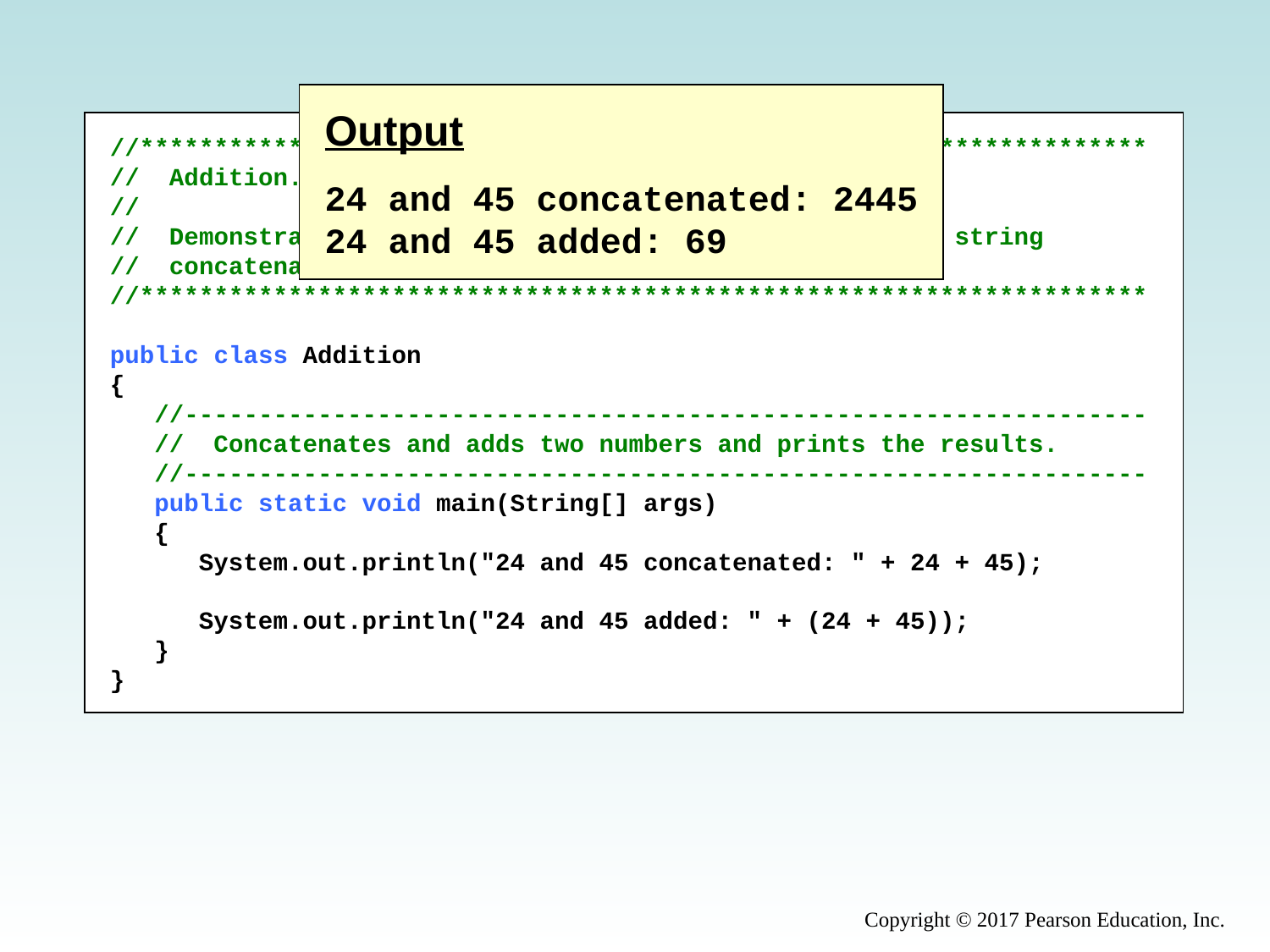

Output
24 and 45 concatenated: 2445
24 and 45 added: 69
//********************************************************************
//  Addition.java       Author: Lewis/Loftus
//
//  Demonstrates the difference between the addition and string
//  concatenation operators.
//********************************************************************

public class Addition
{
   //-----------------------------------------------------------------
   //  Concatenates and adds two numbers and prints the results.
   //-----------------------------------------------------------------
   public static void main(String[] args)
   {
      System.out.println("24 and 45 concatenated: " + 24 + 45);

      System.out.println("24 and 45 added: " + (24 + 45));
   }
}
Copyright © 2017 Pearson Education, Inc.